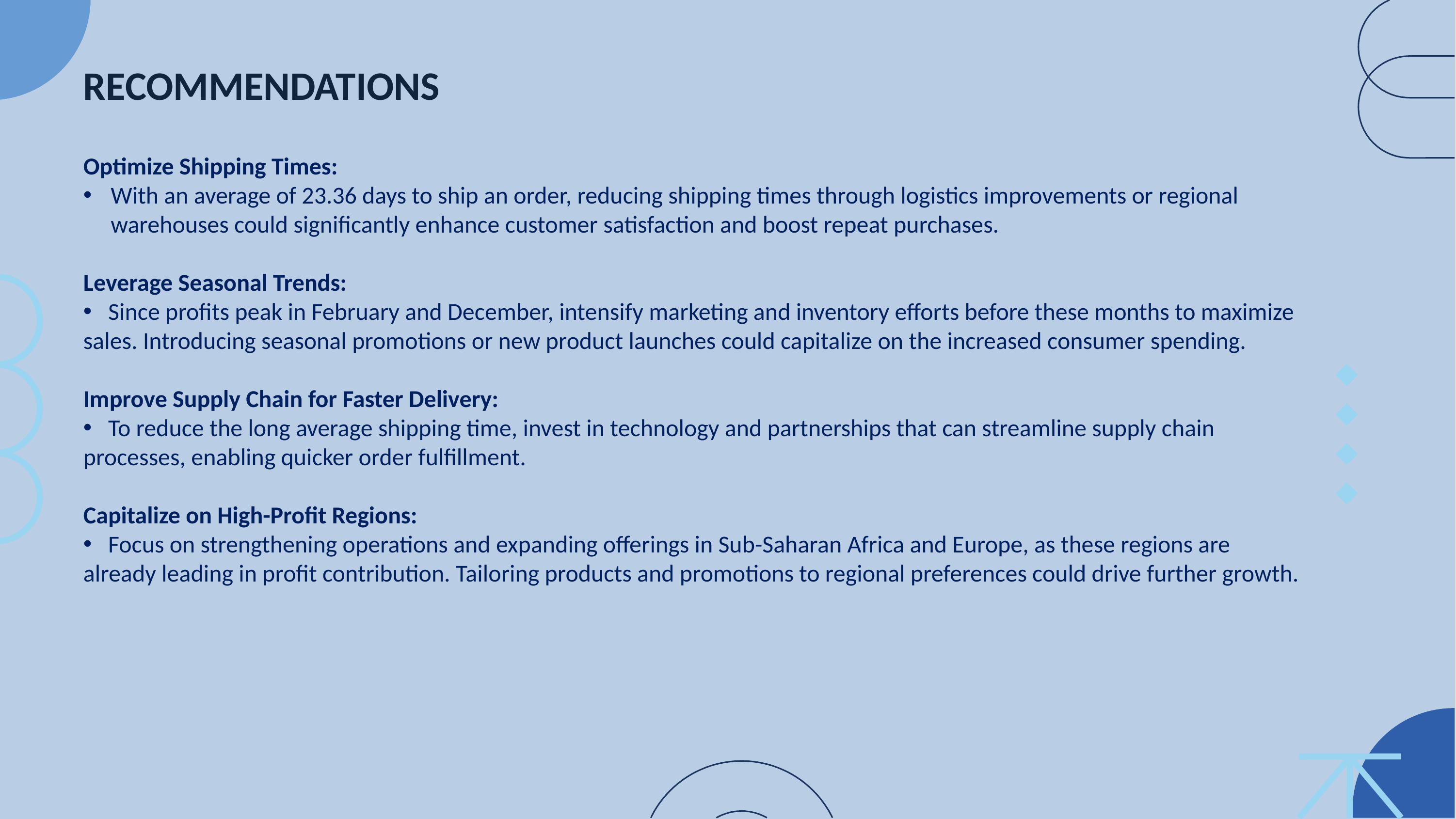

RECOMMENDATIONS

Optimize Shipping Times:
With an average of 23.36 days to ship an order, reducing shipping times through logistics improvements or regional warehouses could significantly enhance customer satisfaction and boost repeat purchases.

Leverage Seasonal Trends:
   Since profits peak in February and December, intensify marketing and inventory efforts before these months to maximize sales. Introducing seasonal promotions or new product launches could capitalize on the increased consumer spending.

Improve Supply Chain for Faster Delivery:
   To reduce the long average shipping time, invest in technology and partnerships that can streamline supply chain processes, enabling quicker order fulfillment.

Capitalize on High-Profit Regions:
   Focus on strengthening operations and expanding offerings in Sub-Saharan Africa and Europe, as these regions are already leading in profit contribution. Tailoring products and promotions to regional preferences could drive further growth.